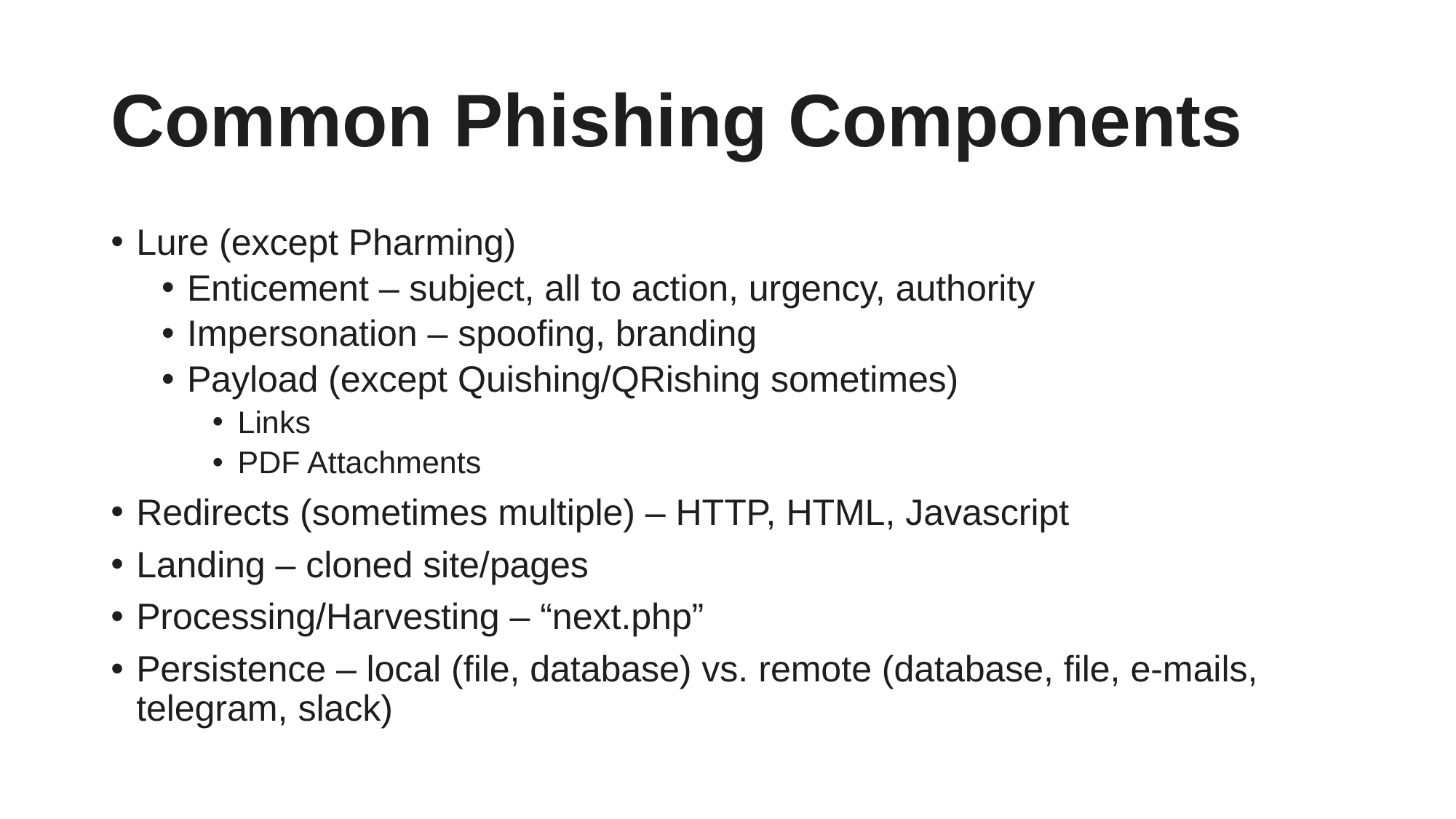

# Common Phishing Components
Lure (except Pharming)
Enticement – subject, all to action, urgency, authority
Impersonation – spoofing, branding
Payload (except Quishing/QRishing sometimes)
Links
PDF Attachments
Redirects (sometimes multiple) – HTTP, HTML, Javascript
Landing – cloned site/pages
Processing/Harvesting – “next.php”
Persistence – local (file, database) vs. remote (database, file, e-mails, telegram, slack)